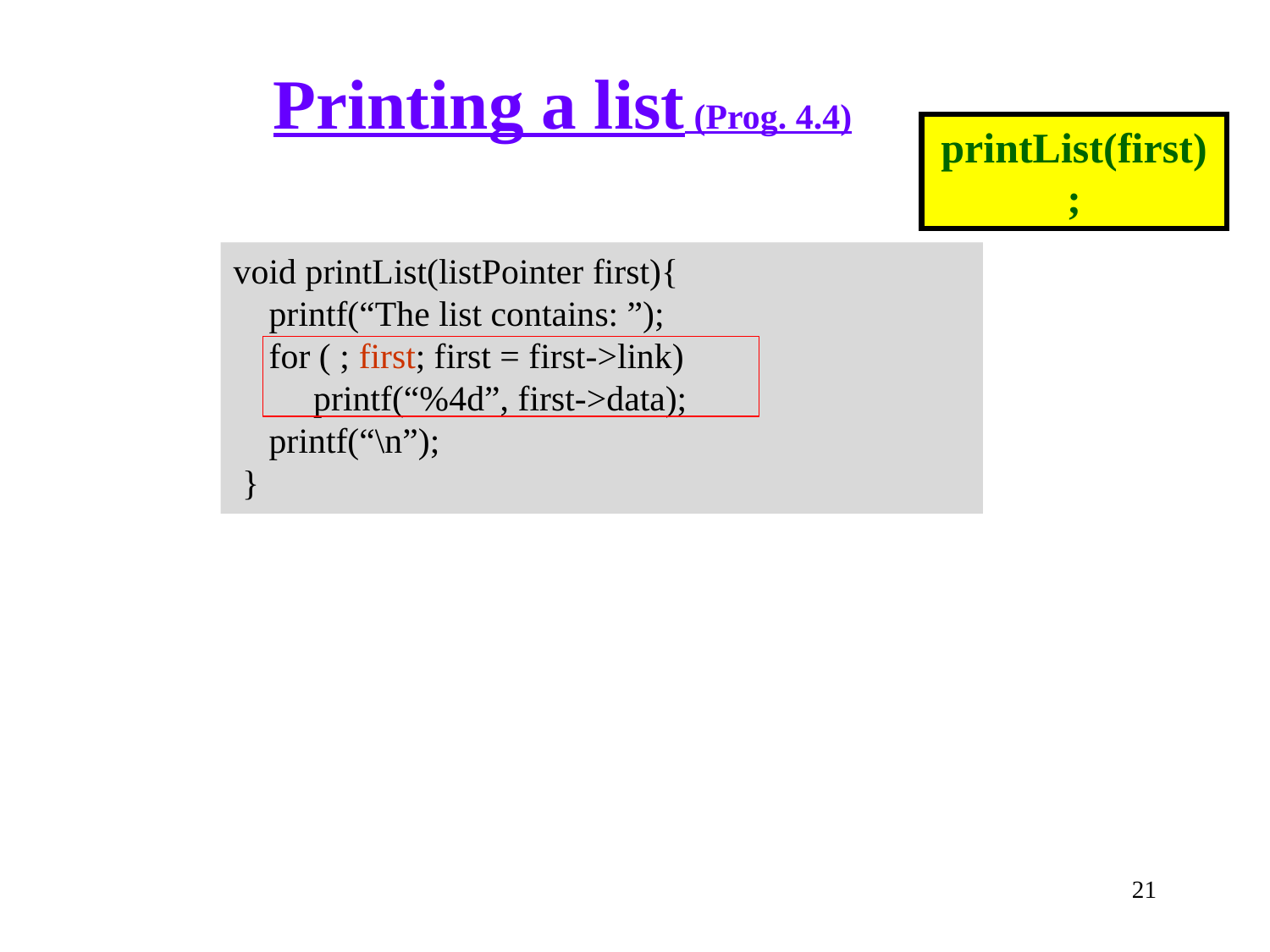

Printing a list (Prog. 4.4)
printList(first);
# void printList(listPointer first){ printf(“The list contains: ”); for ( ; first; first = first->link) printf(“%4d”, first->data); printf(“\n”); }

21